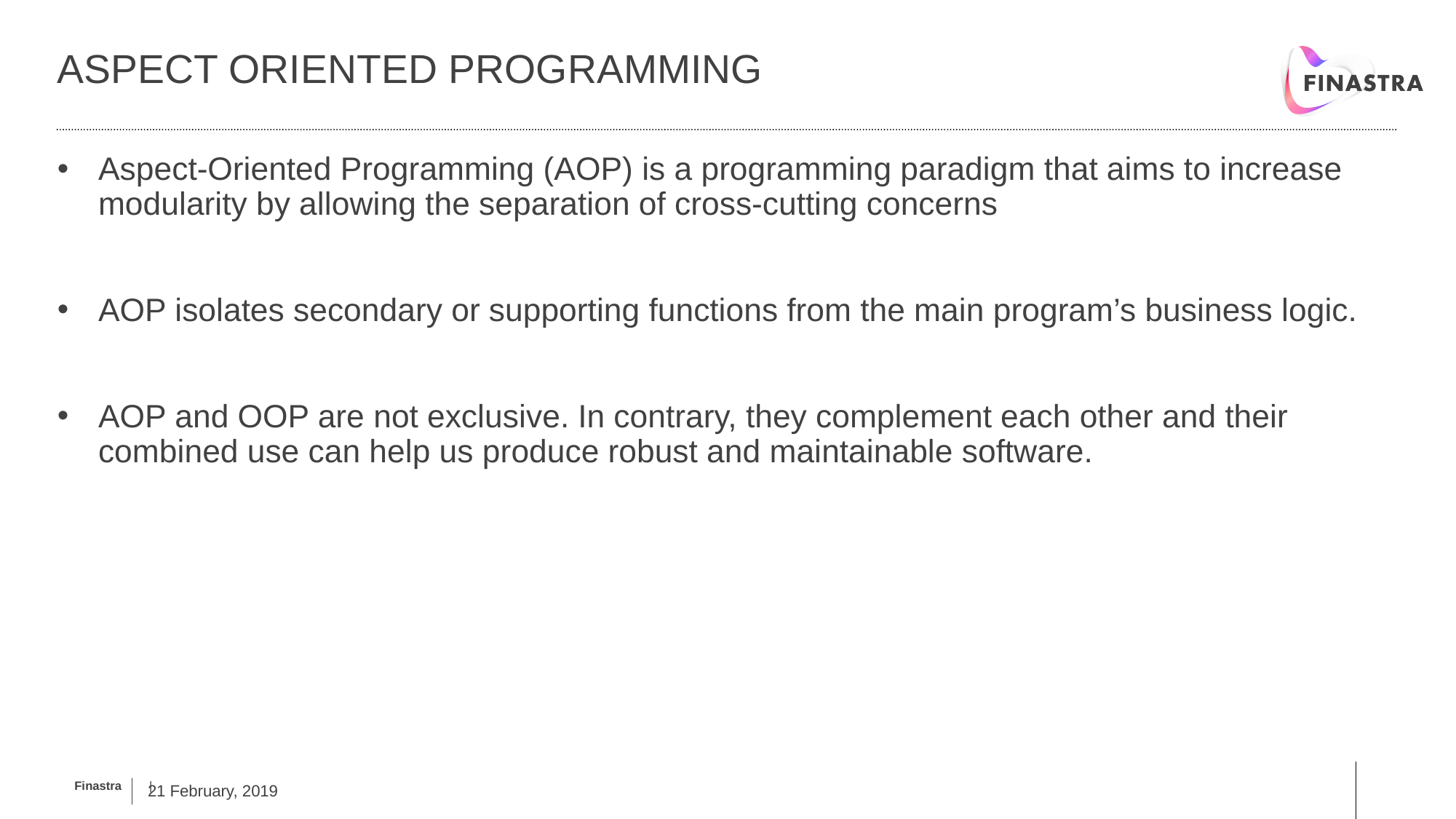

# Aspect oriented programming
Aspect-Oriented Programming (AOP) is a programming paradigm that aims to increase modularity by allowing the separation of cross-cutting concerns

AOP isolates secondary or supporting functions from the main program’s business logic.

AOP and OOP are not exclusive. In contrary, they complement each other and their combined use can help us produce robust and maintainable software.
21 February, 2019